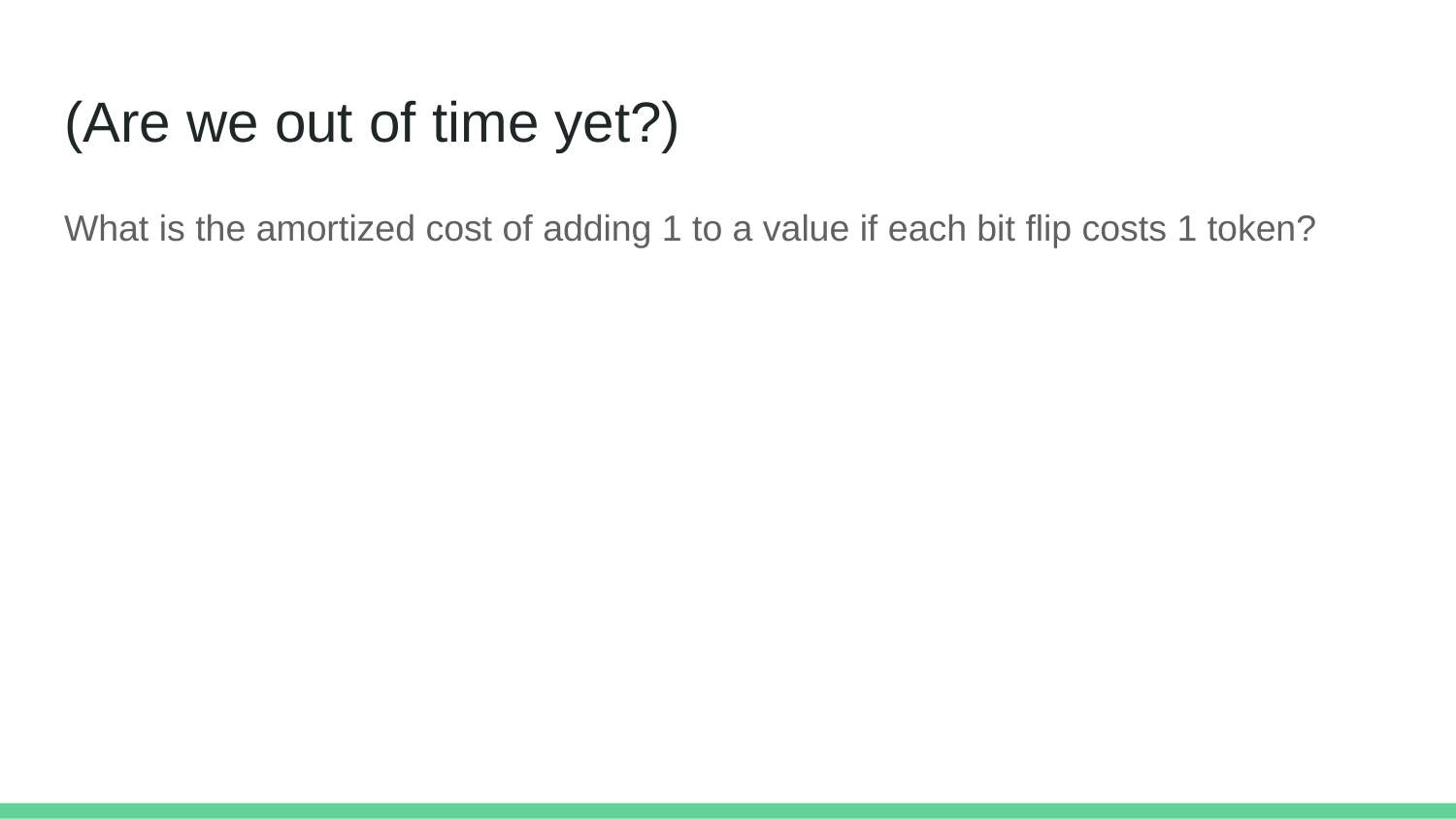

# (Are we out of time yet?)
What is the amortized cost of adding 1 to a value if each bit flip costs 1 token?